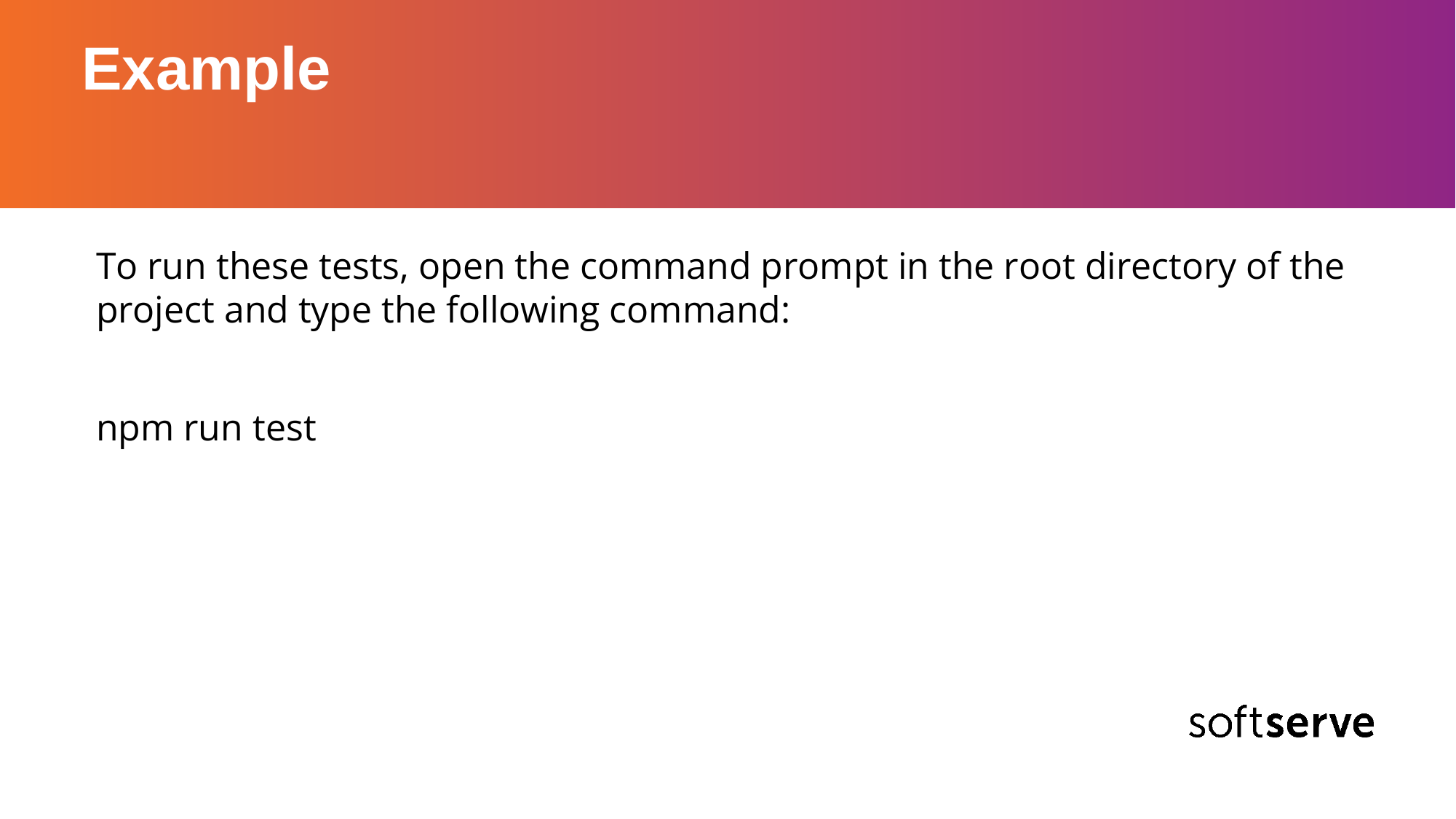

# Example
To run these tests, open the command prompt in the root directory of the project and type the following command:

npm run test